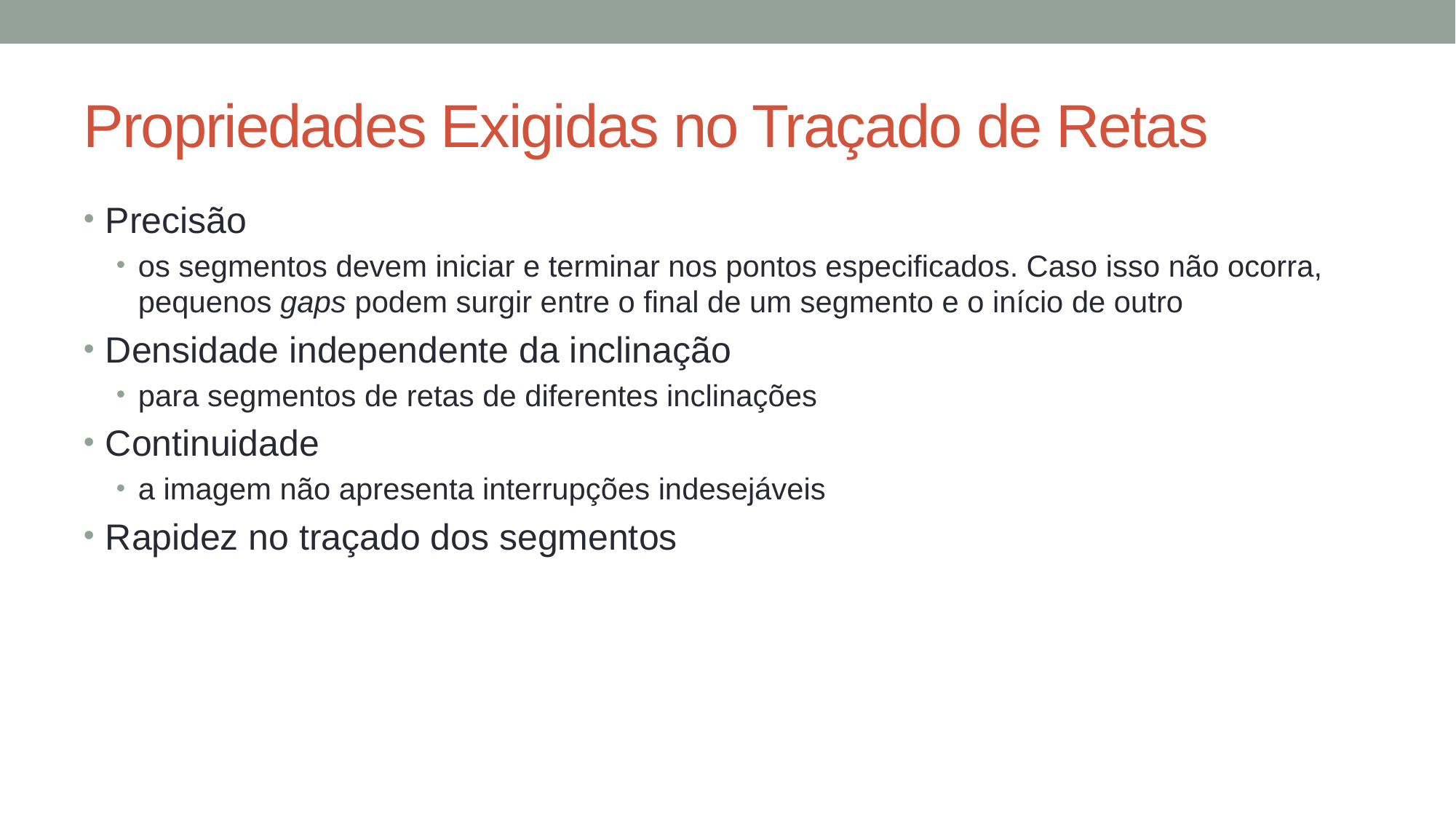

# Propriedades Exigidas no Traçado de Retas
Precisão
os segmentos devem iniciar e terminar nos pontos especificados. Caso isso não ocorra, pequenos gaps podem surgir entre o final de um segmento e o início de outro
Densidade independente da inclinação
para segmentos de retas de diferentes inclinações
Continuidade
a imagem não apresenta interrupções indesejáveis
Rapidez no traçado dos segmentos